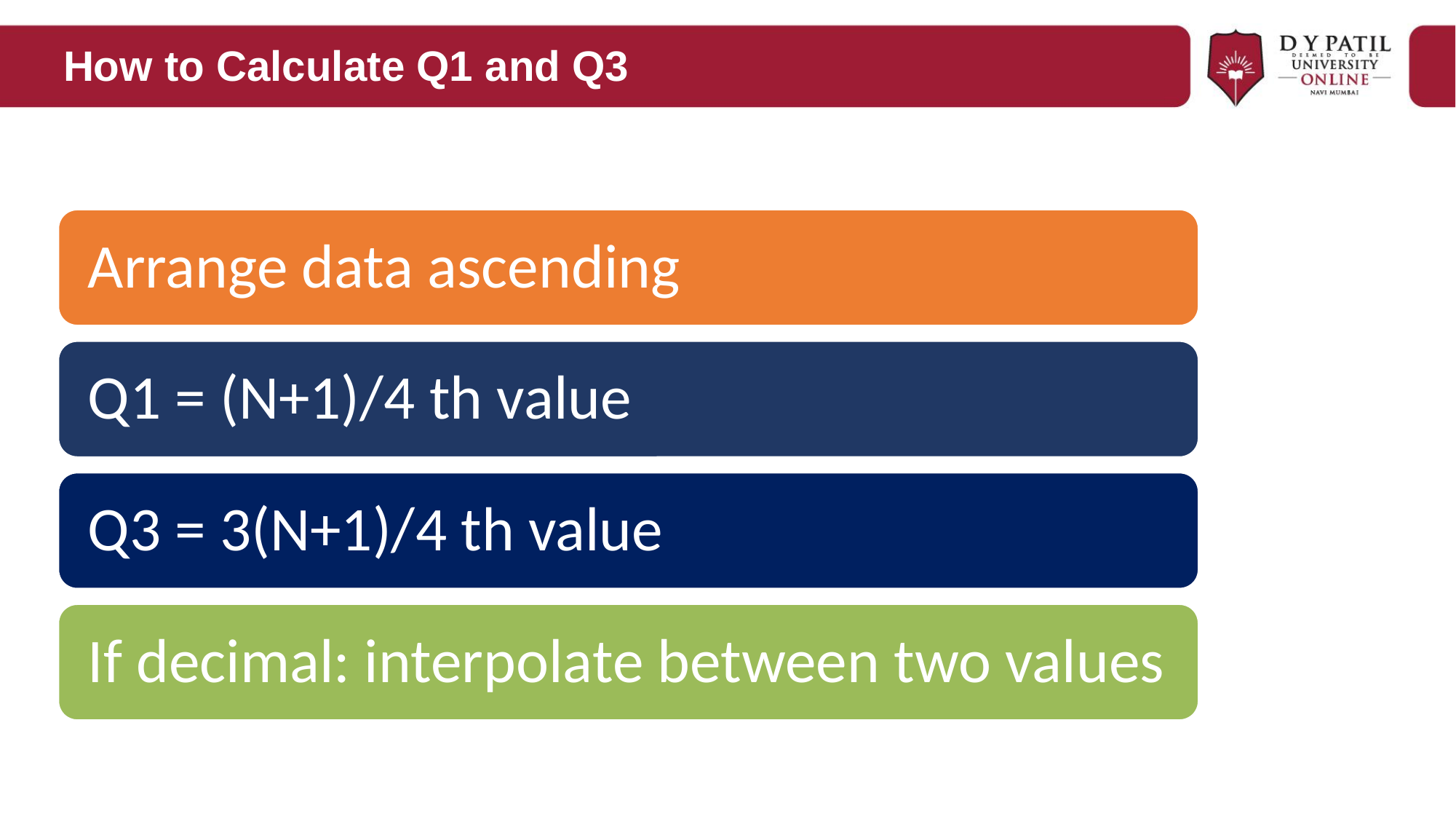

# How to Calculate Q1 and Q3
Arrange data ascending
Q1 = (N+1)/4 th value
Q3 = 3(N+1)/4 th value
If decimal: interpolate between two values